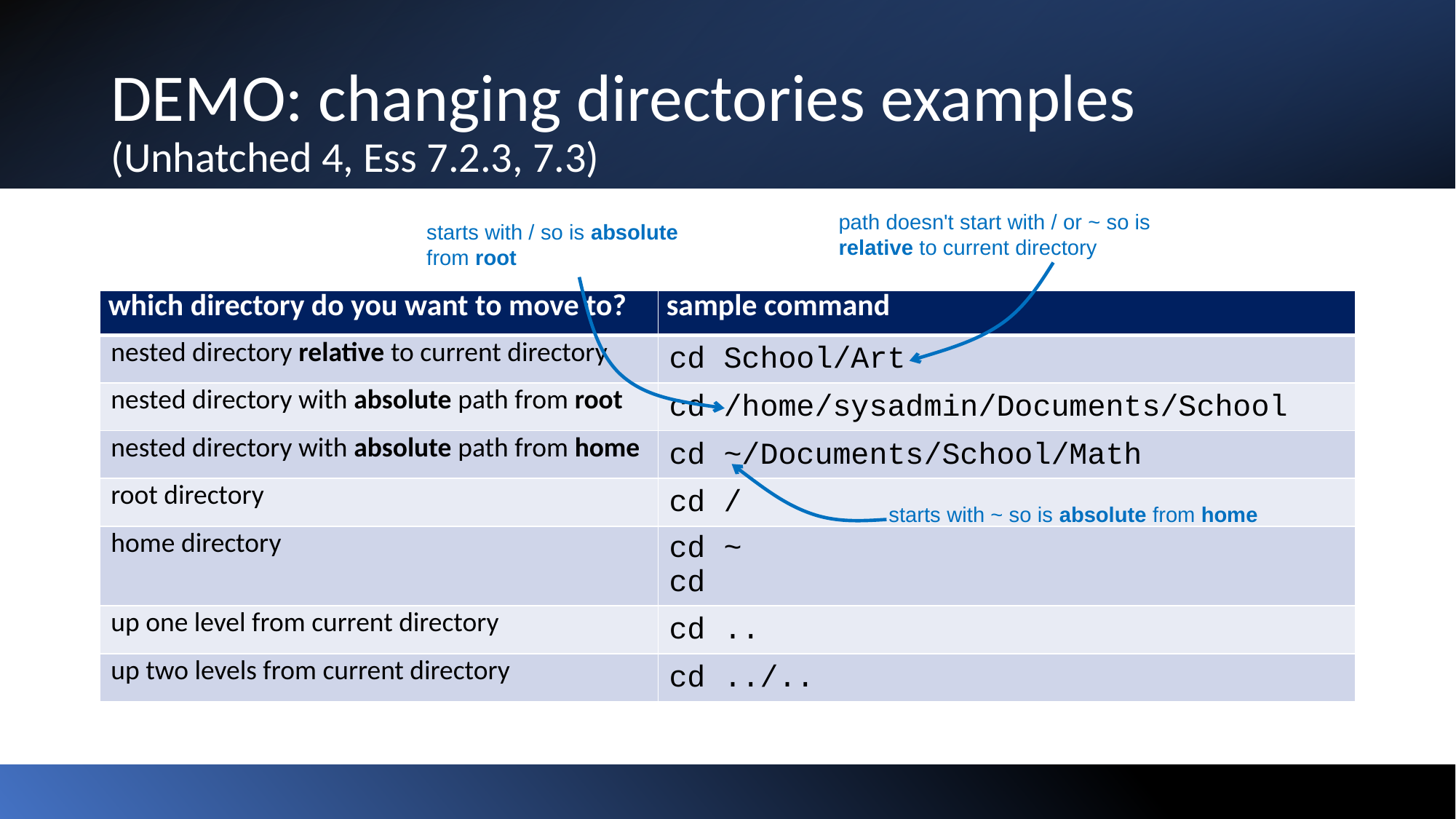

# DEMO: changing directories examples (Unhatched 4, Ess 7.2.3, 7.3)
path doesn't start with / or ~ so is relative to current directory
starts with / so is absolute from root

| which directory do you want to move to? | sample command |
| --- | --- |
| nested directory relative to current directory | cd School/Art |
| nested directory with absolute path from root | cd /home/sysadmin/Documents/School |
| nested directory with absolute path from home | cd ~/Documents/School/Math |
| root directory | cd / |
| home directory | cd ~ cd |
| up one level from current directory | cd .. |
| up two levels from current directory | cd ../.. |

starts with ~ so is absolute from home